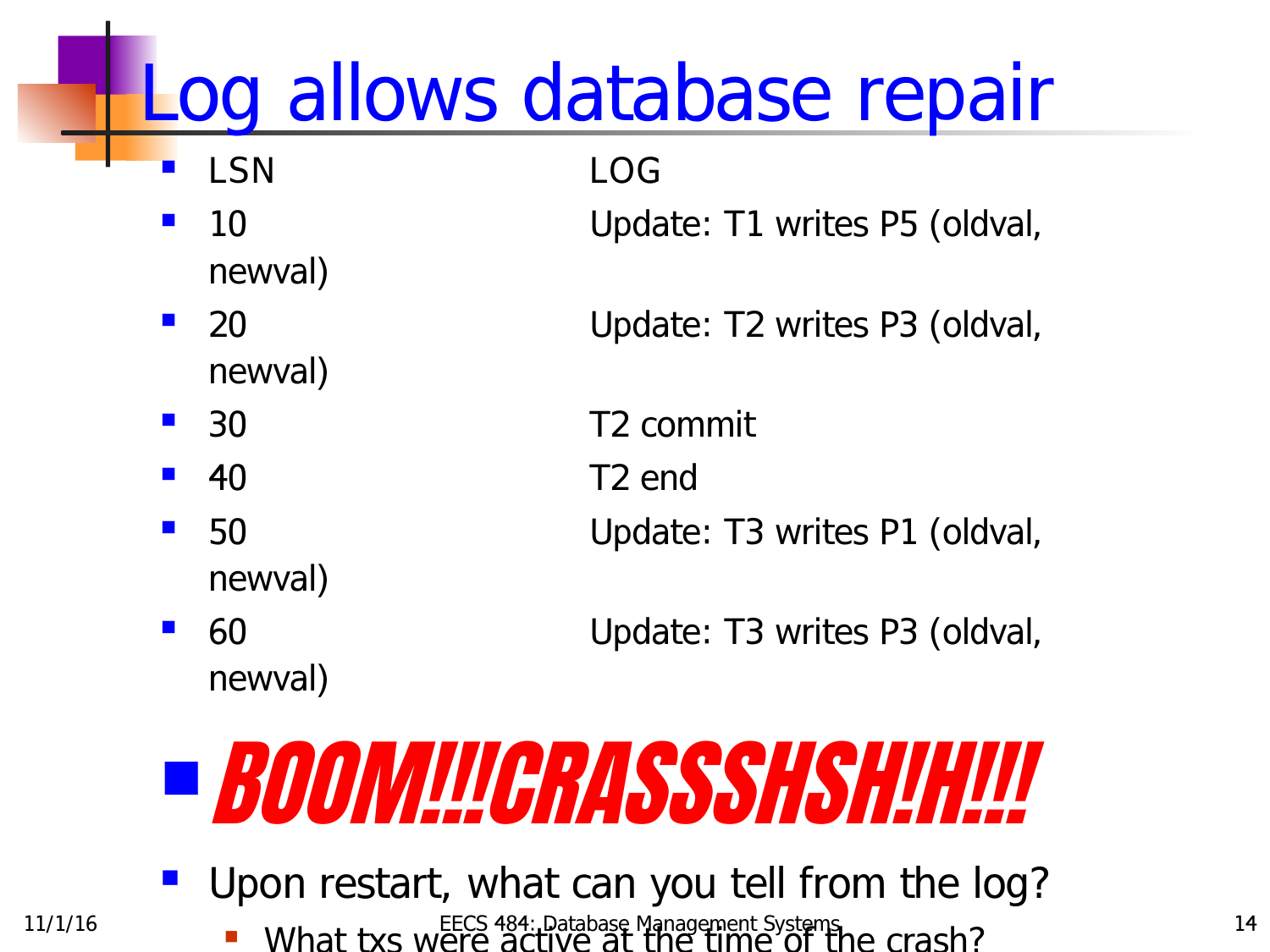

# Log allows database repair
LSN			LOG
10			Update: T1 writes P5 (oldval, newval)
20			Update: T2 writes P3 (oldval, newval)
30 			T2 commit
40			T2 end
50			Update: T3 writes P1 (oldval, newval)
60			Update: T3 writes P3 (oldval, newval)
BOOM!!!CRASSSHSH!H!!!
Upon restart, what can you tell from the log?
What txs were active at the time of the crash?
What changes should potentially be undone?
What changes should potentially be redone?

11/1/16
EECS 484: Database Management Systems
14